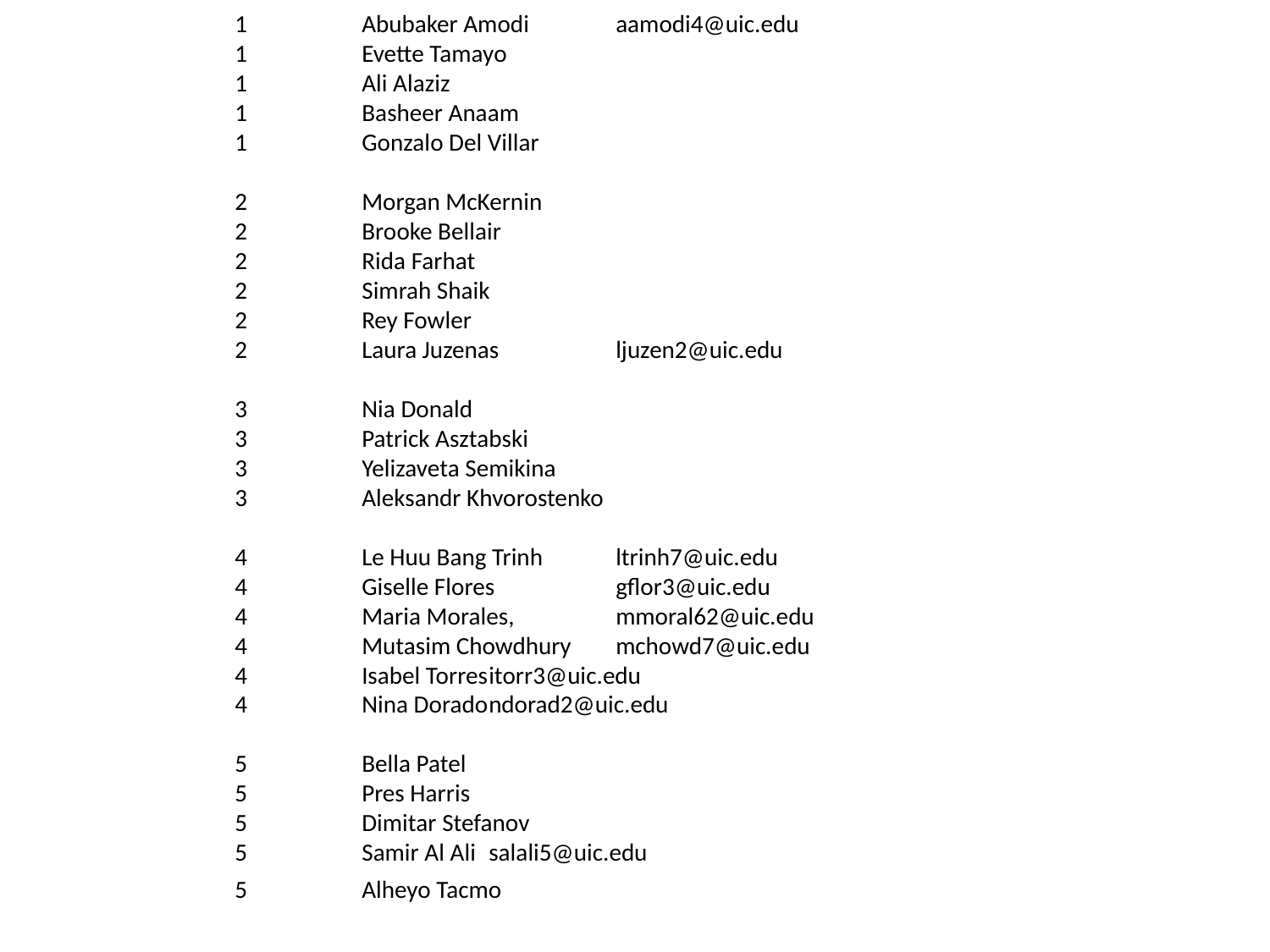

1	Abubaker Amodi	aamodi4@uic.edu
1	Evette Tamayo
1	Ali Alaziz
1	Basheer Anaam
1	Gonzalo Del Villar

2	Morgan McKernin
2	Brooke Bellair
2	Rida Farhat
2	Simrah Shaik
2	Rey Fowler
2	Laura Juzenas	ljuzen2@uic.edu

3	Nia Donald
3	Patrick Asztabski
3	Yelizaveta Semikina
3	Aleksandr Khvorostenko

4	Le Huu Bang Trinh	ltrinh7@uic.edu
4	Giselle Flores	gflor3@uic.edu
4	Maria Morales,	mmoral62@uic.edu
4	Mutasim Chowdhury	mchowd7@uic.edu
4	Isabel Torres	itorr3@uic.edu
4	Nina Dorado	ndorad2@uic.edu

5	Bella Patel
5	Pres Harris
5	Dimitar Stefanov
5	Samir Al Ali	salali5@uic.edu
5	Alheyo Tacmo